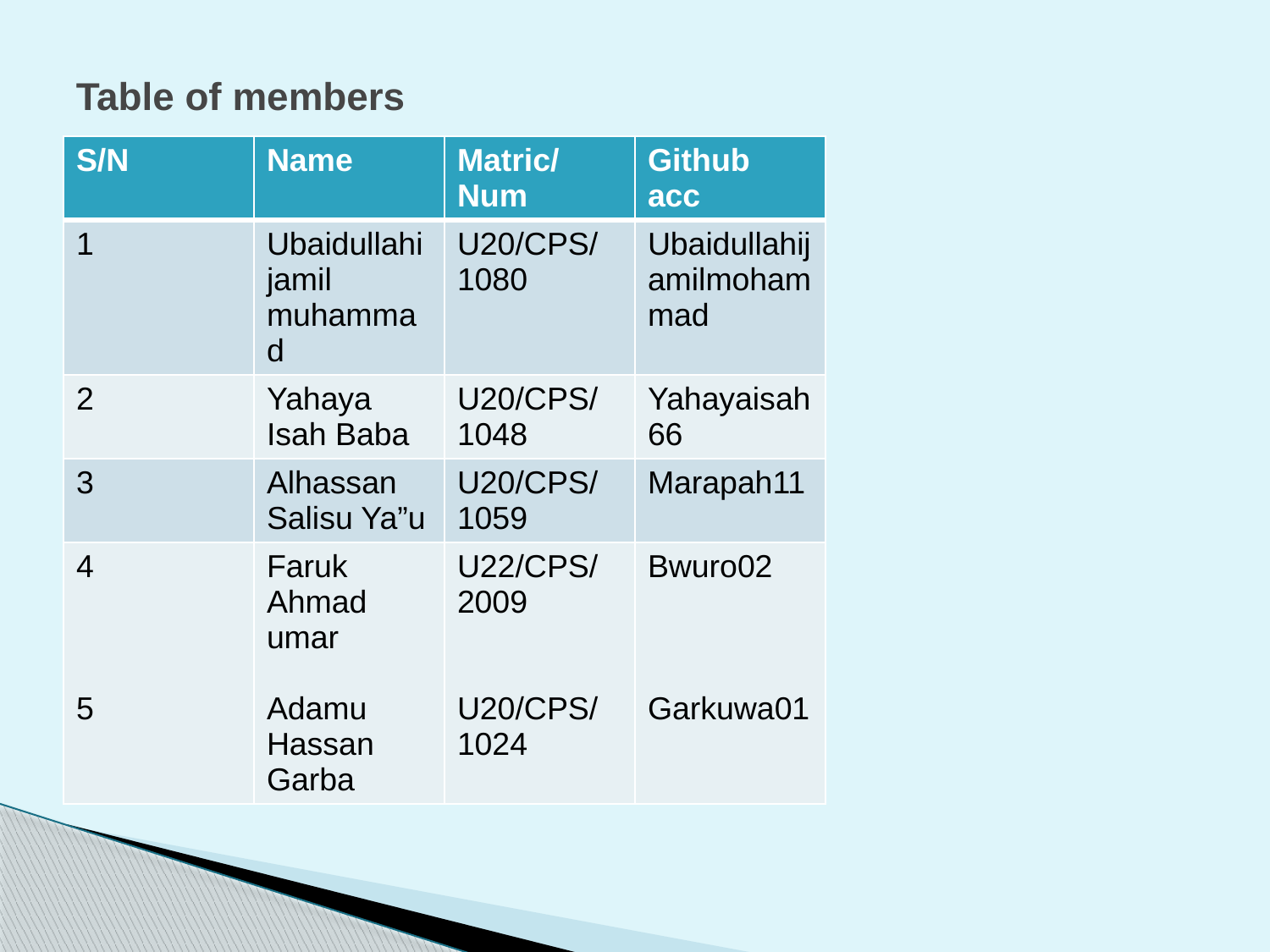

# Table of members
| S/N | Name | Matric/Num | Github acc |
| --- | --- | --- | --- |
| 1 | Ubaidullahi jamil muhammad | U20/CPS/1080 | Ubaidullahijamilmohammad |
| 2 | Yahaya Isah Baba | U20/CPS/1048 | Yahayaisah66 |
| 3 | Alhassan Salisu Ya”u | U20/CPS/1059 | Marapah11 |
| 4 5 | Faruk Ahmad umar Adamu Hassan Garba | U22/CPS/2009 U20/CPS/1024 | Bwuro02 Garkuwa01 |